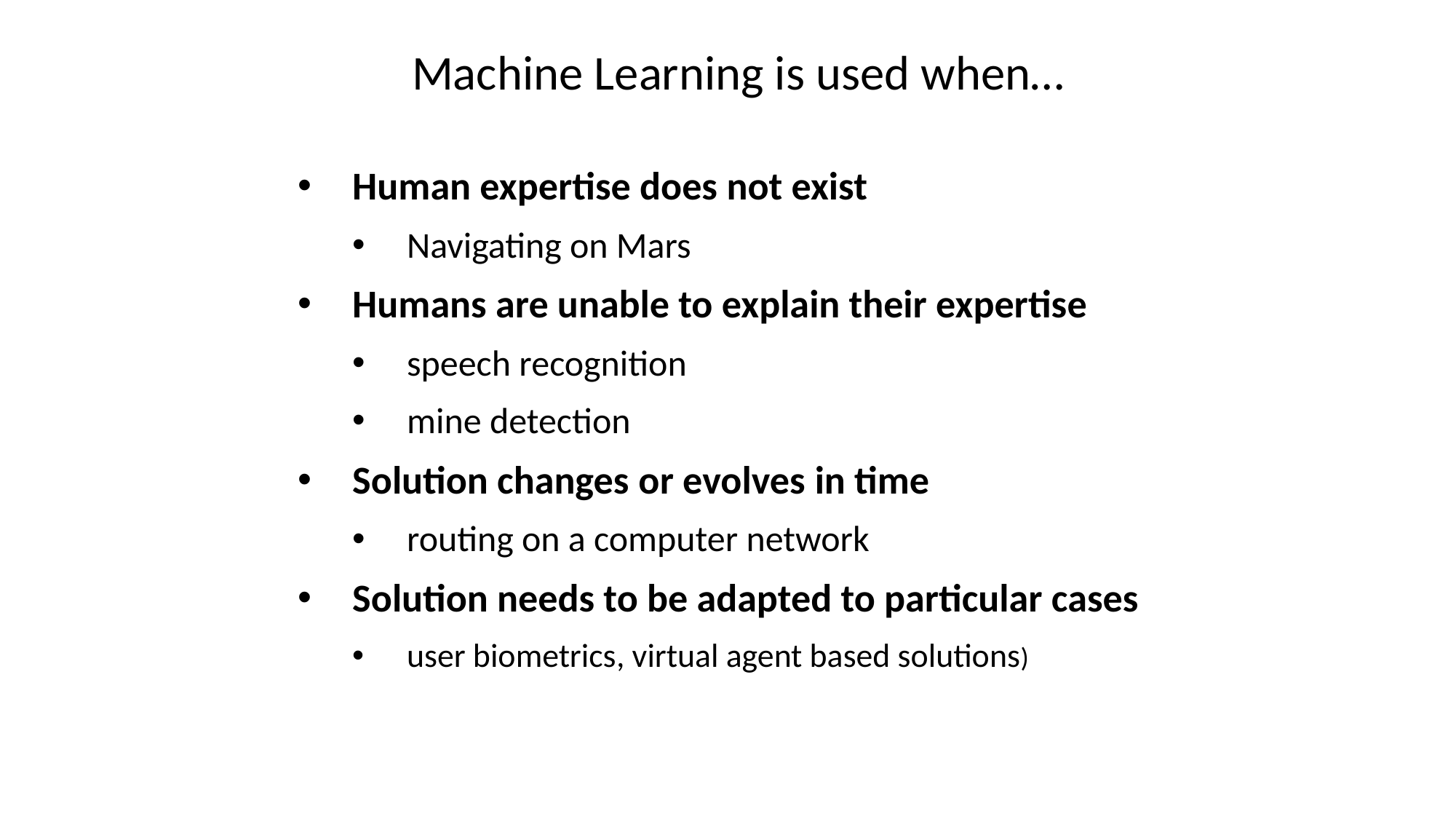

# Machine Learning is used when…
Human expertise does not exist
Navigating on Mars
Humans are unable to explain their expertise
speech recognition
mine detection
Solution changes or evolves in time
routing on a computer network
Solution needs to be adapted to particular cases
user biometrics, virtual agent based solutions)